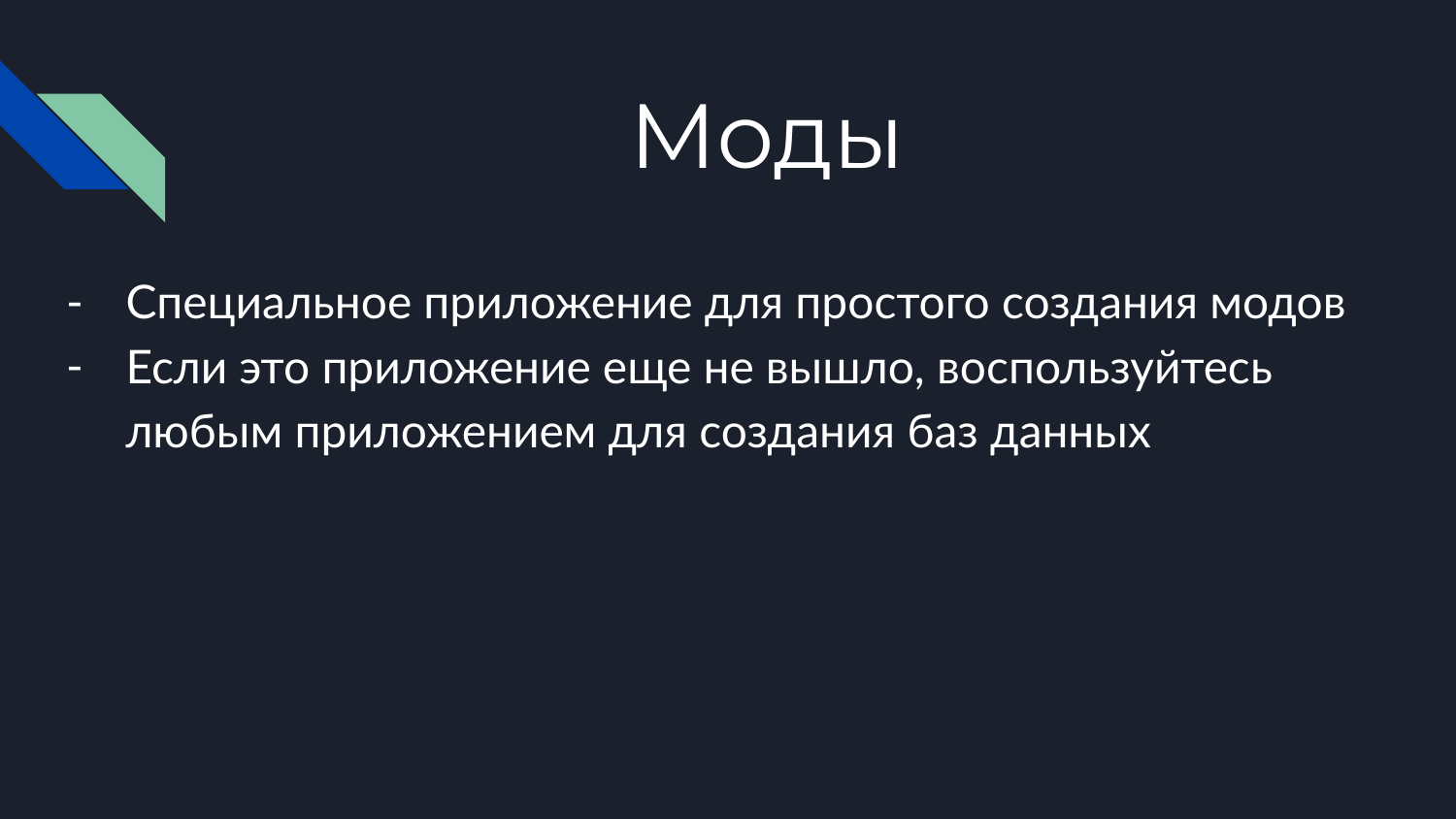

# Моды
Специальное приложение для простого создания модов
Если это приложение еще не вышло, воспользуйтесь любым приложением для создания баз данных